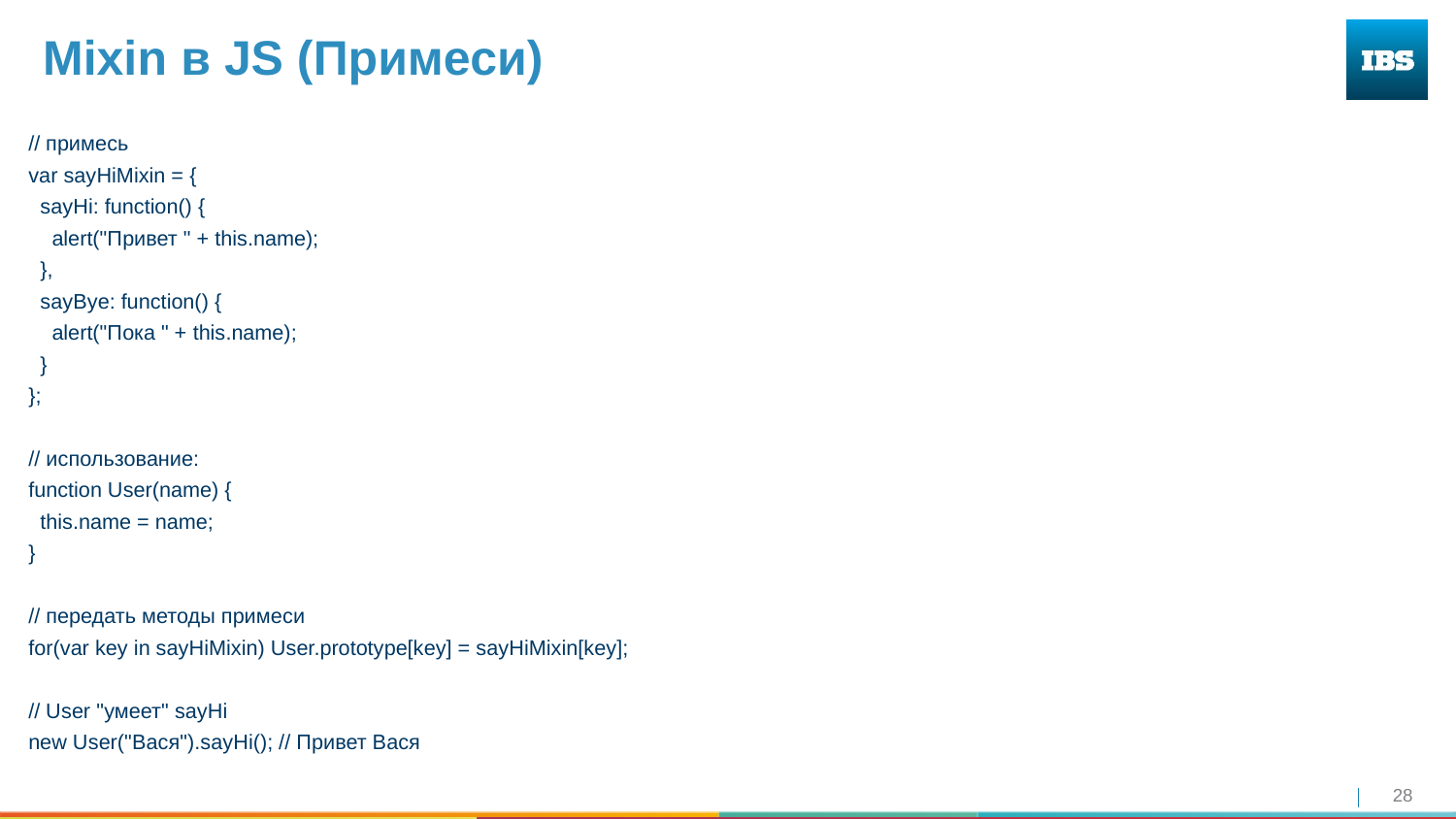

# Mixin в JS (Примеси)
// примесь
var sayHiMixin = {
  sayHi: function() {
    alert("Привет " + this.name);
  },
  sayBye: function() {
    alert("Пока " + this.name);
  }
};

// использование:
function User(name) {
  this.name = name;
}

// передать методы примеси
for(var key in sayHiMixin) User.prototype[key] = sayHiMixin[key];

// User "умеет" sayHi
new User("Вася").sayHi(); // Привет Вася